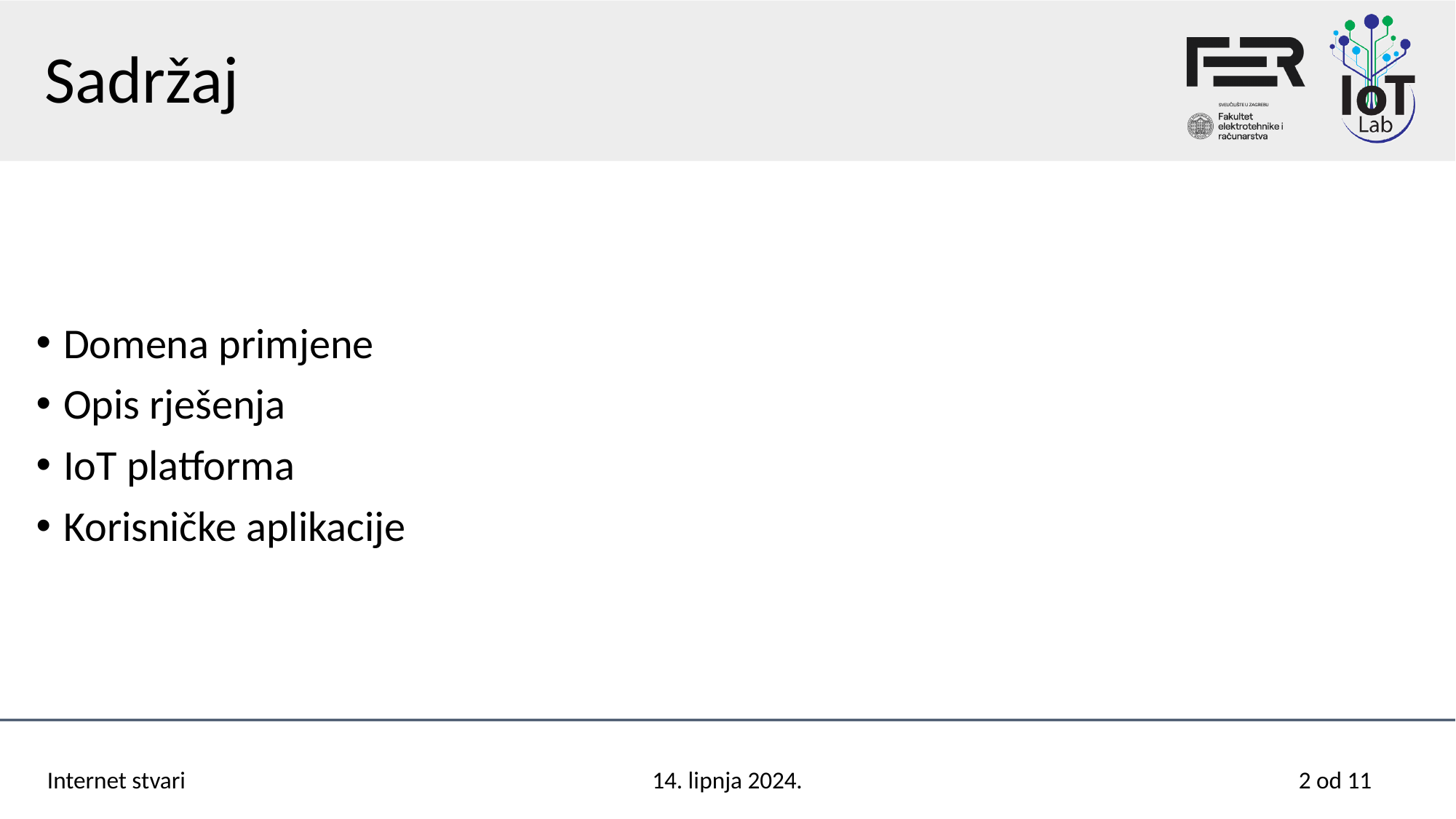

# Sadržaj

Domena primjene
Opis rješenja
IoT platforma
Korisničke aplikacije
Internet stvari
14. lipnja 2024.
2 od 11